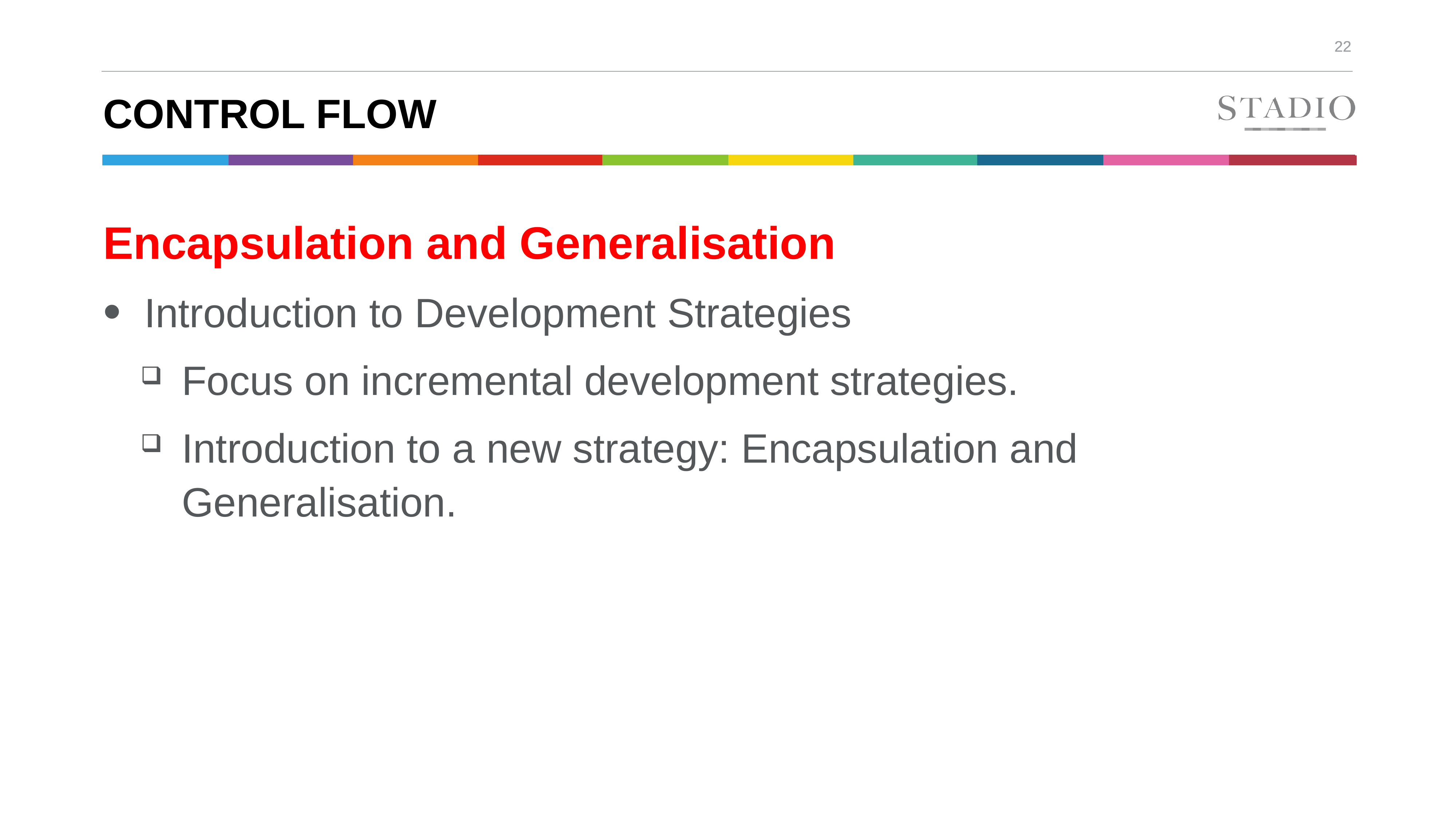

# Control flow

Encapsulation and Generalisation
Introduction to Development Strategies
Focus on incremental development strategies.
Introduction to a new strategy: Encapsulation and Generalisation.